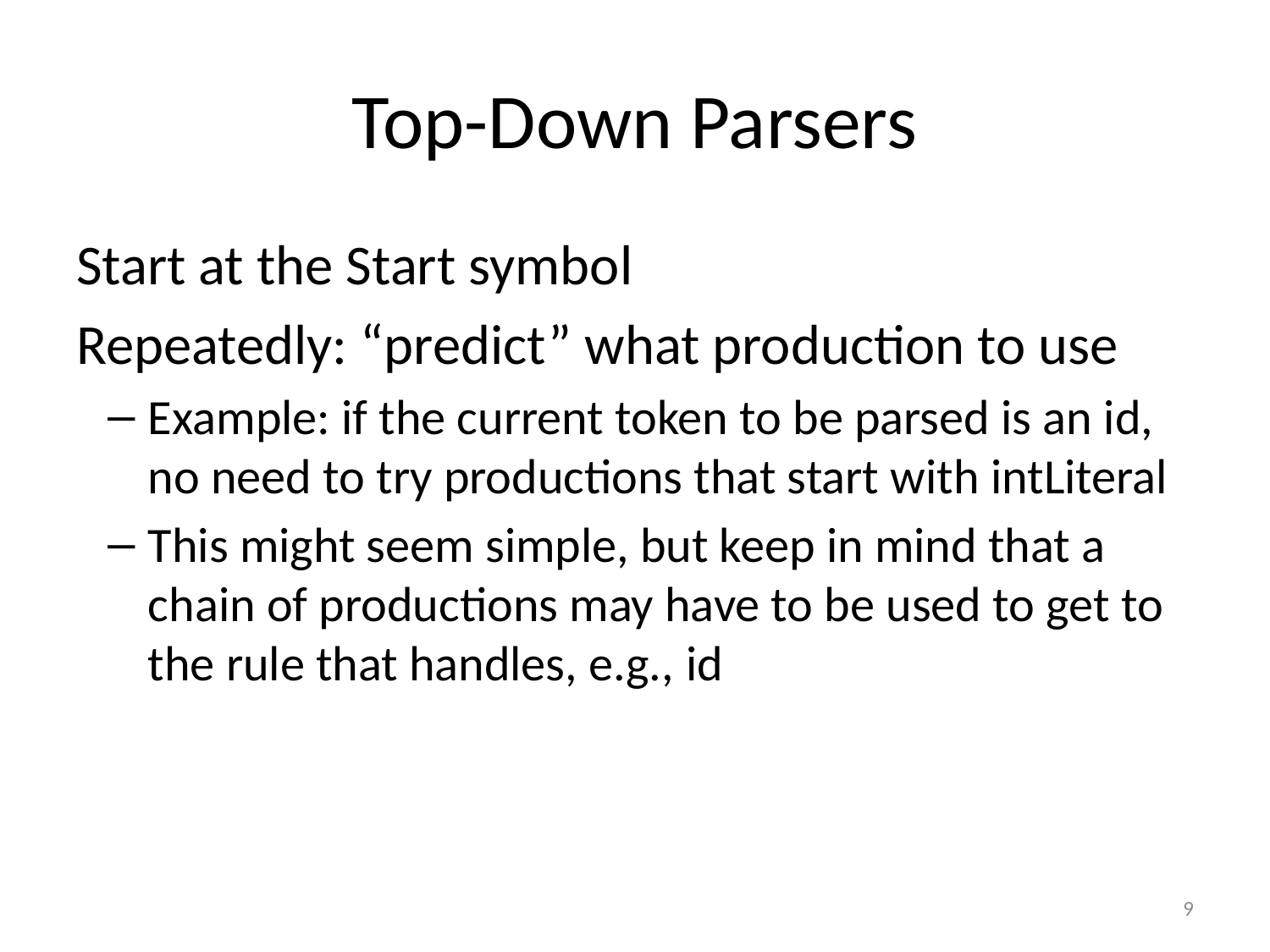

# Top-Down Parsers
Start at the Start symbol
Repeatedly: “predict” what production to use
Example: if the current token to be parsed is an id, no need to try productions that start with intLiteral
This might seem simple, but keep in mind that a chain of productions may have to be used to get to the rule that handles, e.g., id

9